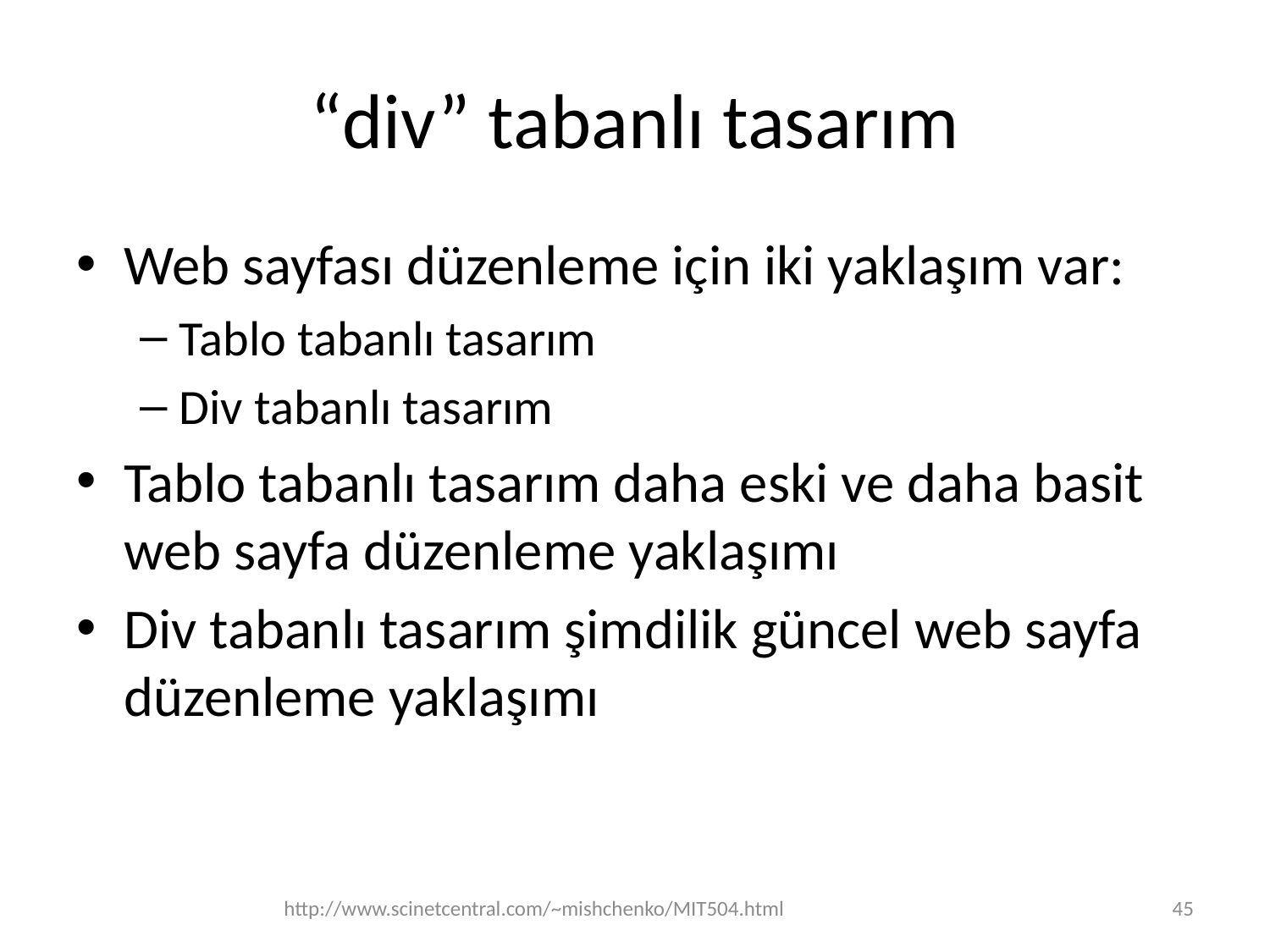

# “div” tabanlı tasarım
Web sayfası düzenleme için iki yaklaşım var:
Tablo tabanlı tasarım
Div tabanlı tasarım
Tablo tabanlı tasarım daha eski ve daha basit web sayfa düzenleme yaklaşımı
Div tabanlı tasarım şimdilik güncel web sayfa düzenleme yaklaşımı
http://www.scinetcentral.com/~mishchenko/MIT504.html
45